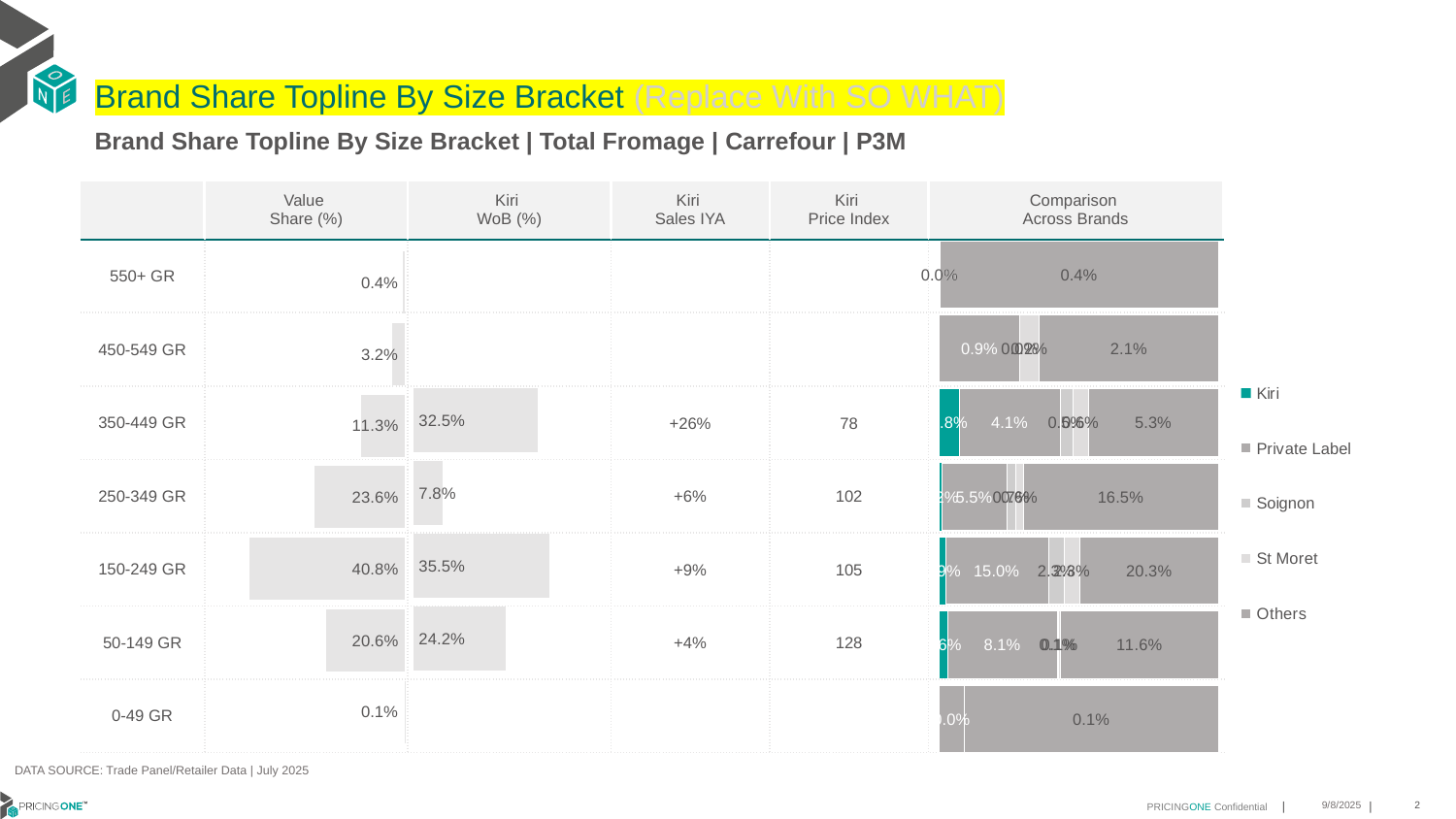

# Brand Share Topline By Size Bracket (Replace With SO WHAT)
Brand Share Topline By Size Bracket | Total Fromage | Carrefour | P3M
|  | Value Share (%) | Kiri WoB (%) | Kiri Sales IYA | Kiri Price Index | Comparison Across Brands |
| --- | --- | --- | --- | --- | --- |
| 550+ GR |  |  |  |  |  |
| 450-549 GR |  |  |  |  |  |
| 350-449 GR |  |  | +26% | 78 |  |
| 250-349 GR |  |  | +6% | 102 |  |
| 150-249 GR |  |  | +9% | 105 |  |
| 50-149 GR |  |  | +4% | 128 |  |
| 0-49 GR |  |  |  |  |  |

### Chart

| Category | Kiri | Private Label | Soignon | St Moret | Others |
|---|---|---|---|---|---|
| 550+ GR | None | 3.495817411028852e-06 | 3.980513567404631e-06 | None | 0.004073523757270582 |
| 450-549 GR | None | 0.0092451416695233 | 4.353686714348815e-06 | 0.0022566037556505814 | 0.020613166717042185 |
| 350-449 GR | 0.008123258798760101 | 0.04091917333003065 | 0.005323477936326418 | 0.0061774139088906594 | 0.052938080975364454 |
| 250-349 GR | 0.0019586700359540744 | 0.05515964076997441 | 0.007388558080664301 | 0.006288194861374883 | 0.1651009322268409 |
| 150-249 GR | 0.008880963282224425 | 0.15016308138349577 | 0.02316147177190065 | 0.0230737589249827 | 0.2028627819262002 |
| 50-149 GR | 0.006051217045025777 | 0.08074272745801925 | 0.0009831010642186119 | 0.0014990022165026551 | 0.11628759838484828 |
| 0-49 GR | None | 6.400562872070249e-05 | None | None | 0.0006526240725006622 |

### Chart

| Category | Value Share |
|---|---|
|  | 0.004081000088249014 |

### Chart

| Category | Brand WoB % |
|---|---|
|  | None |
DATA SOURCE: Trade Panel/Retailer Data | July 2025

9/8/2025
2